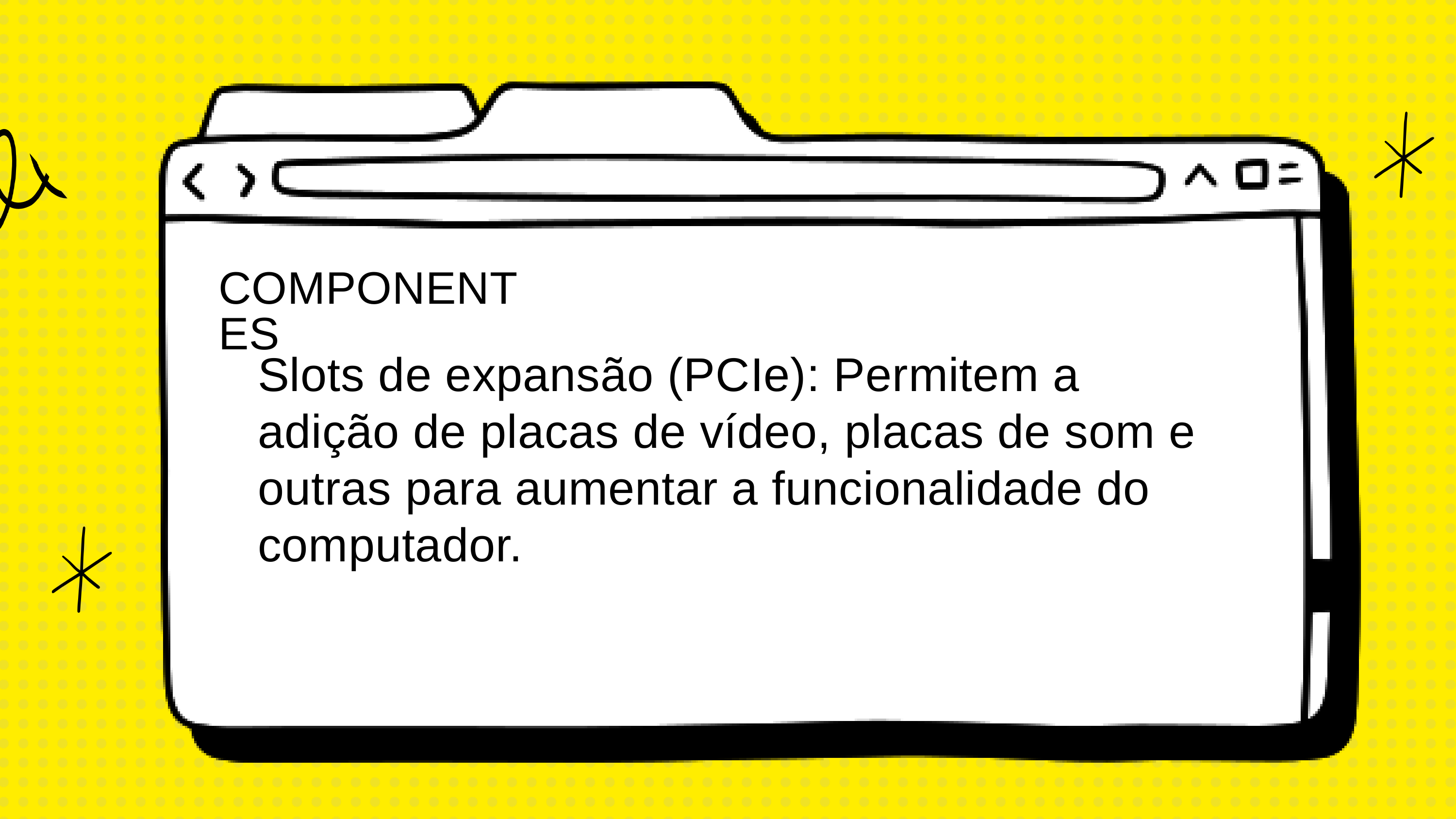

COMPONENTES
Slots de expansão (PCIe): Permitem a adição de placas de vídeo, placas de som e outras para aumentar a funcionalidade do computador.